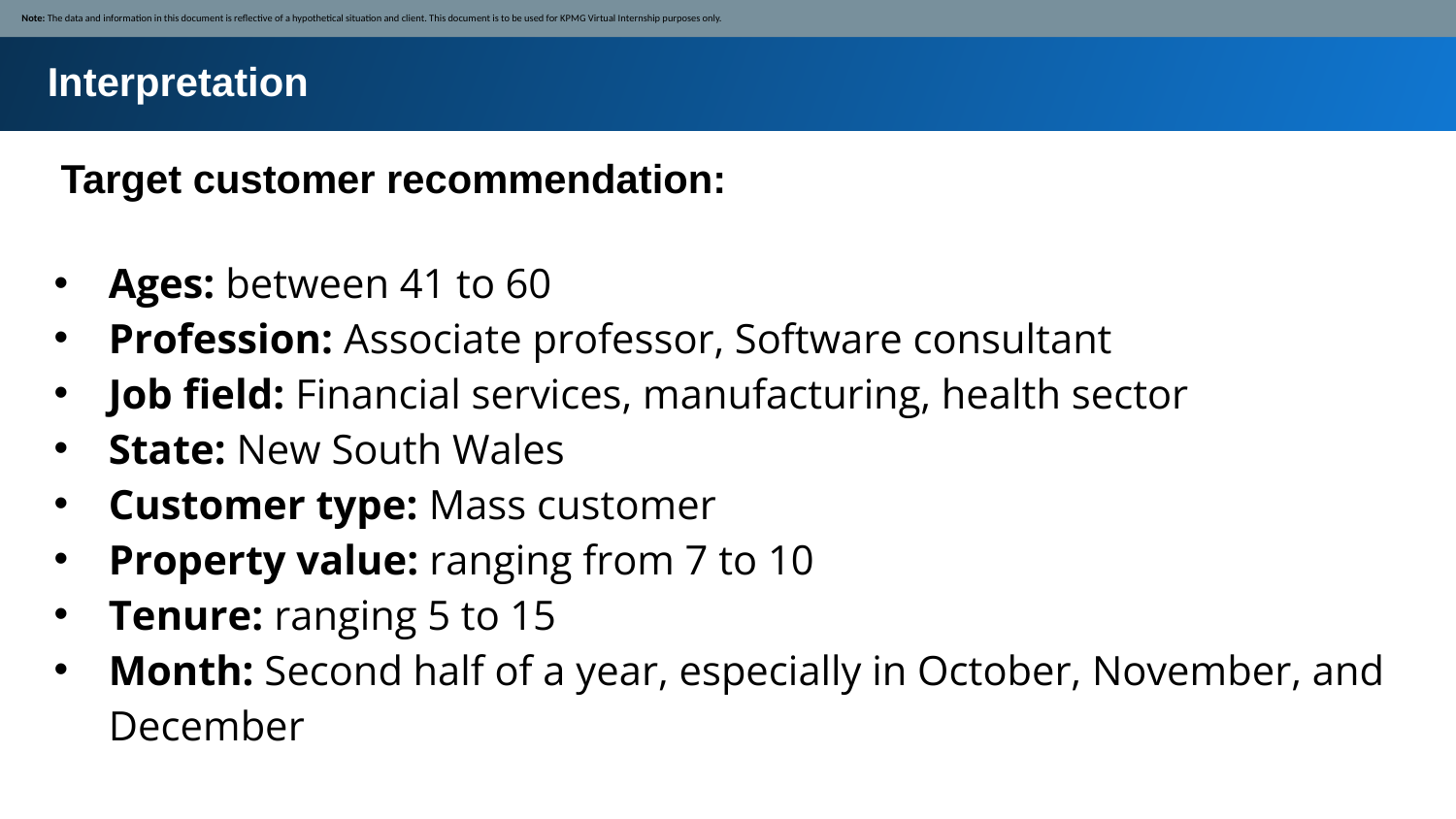

Note: The data and information in this document is reflective of a hypothetical situation and client. This document is to be used for KPMG Virtual Internship purposes only.
Interpretation
Target customer recommendation:
Ages: between 41 to 60
Profession: Associate professor, Software consultant
Job field: Financial services, manufacturing, health sector
State: New South Wales
Customer type: Mass customer
Property value: ranging from 7 to 10
Tenure: ranging 5 to 15
Month: Second half of a year, especially in October, November, and December